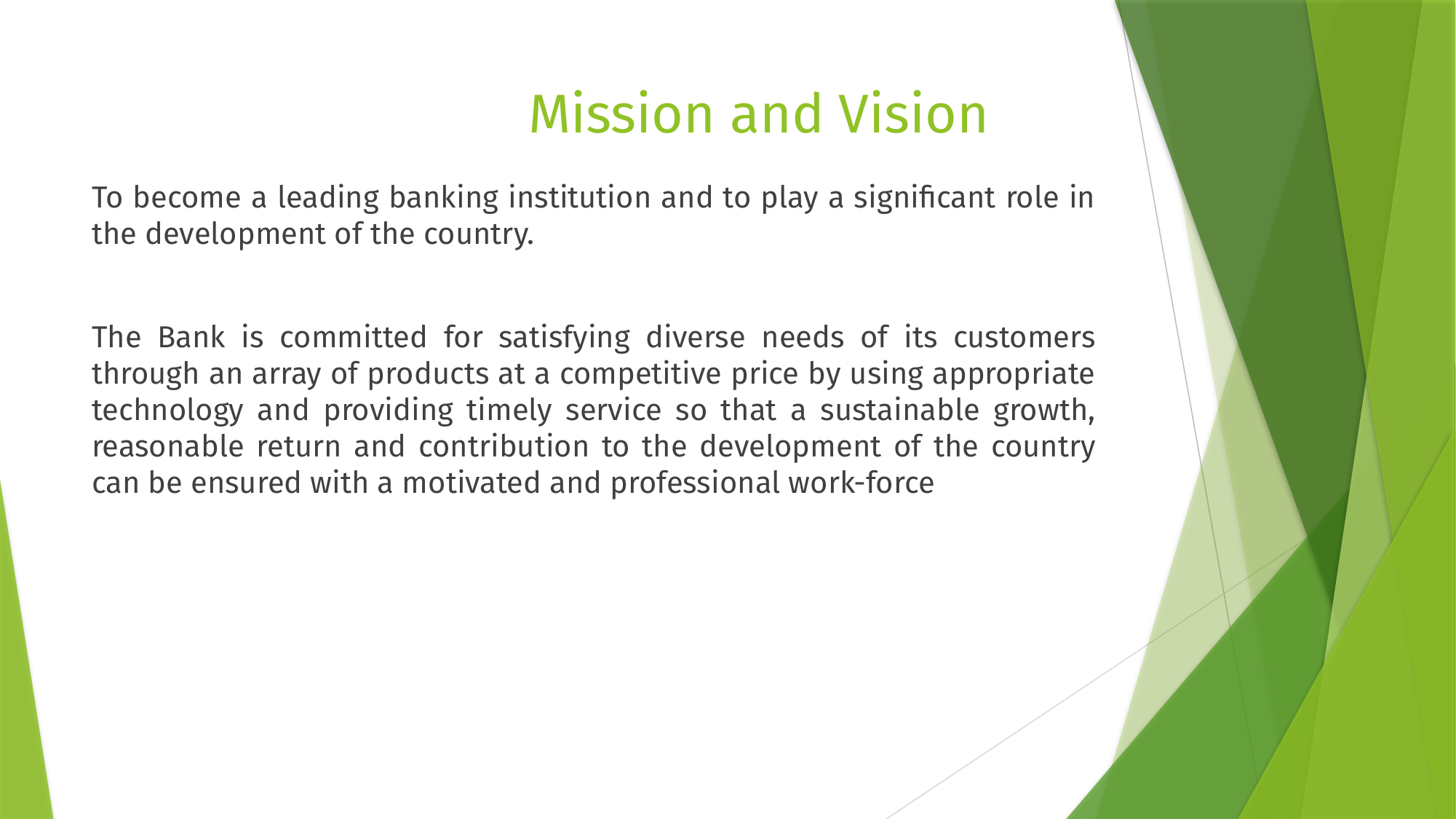

# Mission and Vision
To become a leading banking institution and to play a significant role in the development of the country.

The Bank is committed for satisfying diverse needs of its customers through an array of products at a competitive price by using appropriate technology and providing timely service so that a sustainable growth, reasonable return and contribution to the development of the country can be ensured with a motivated and professional work-force